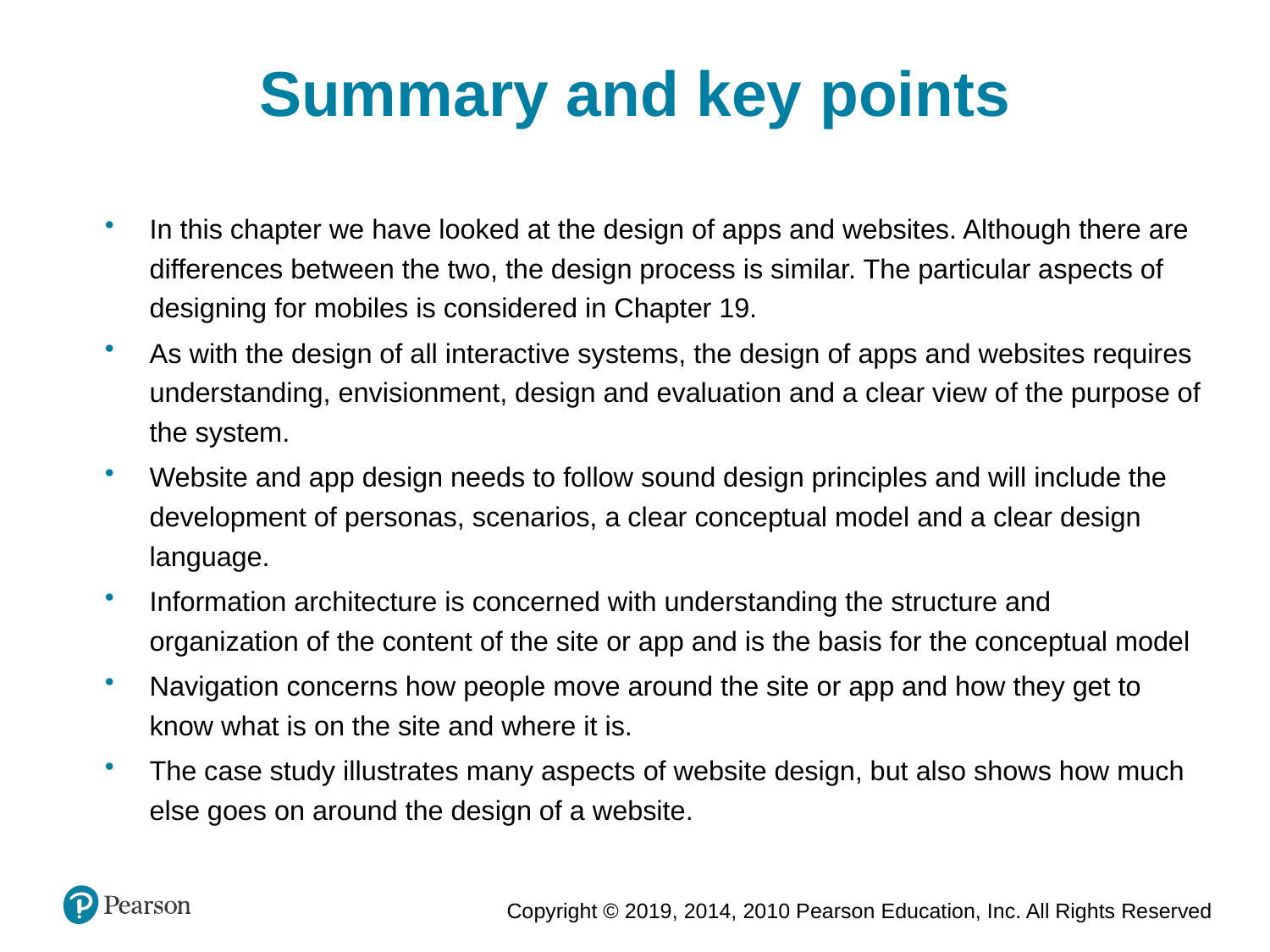

Summary and key points
In this chapter we have looked at the design of apps and websites. Although there are differences between the two, the design process is similar. The particular aspects of designing for mobiles is considered in Chapter 19.
As with the design of all interactive systems, the design of apps and websites requires understanding, envisionment, design and evaluation and a clear view of the purpose of the system.
Website and app design needs to follow sound design principles and will include the development of personas, scenarios, a clear conceptual model and a clear design language.
Information architecture is concerned with understanding the structure and organization of the content of the site or app and is the basis for the conceptual model
Navigation concerns how people move around the site or app and how they get to know what is on the site and where it is.
The case study illustrates many aspects of website design, but also shows how much else goes on around the design of a website.